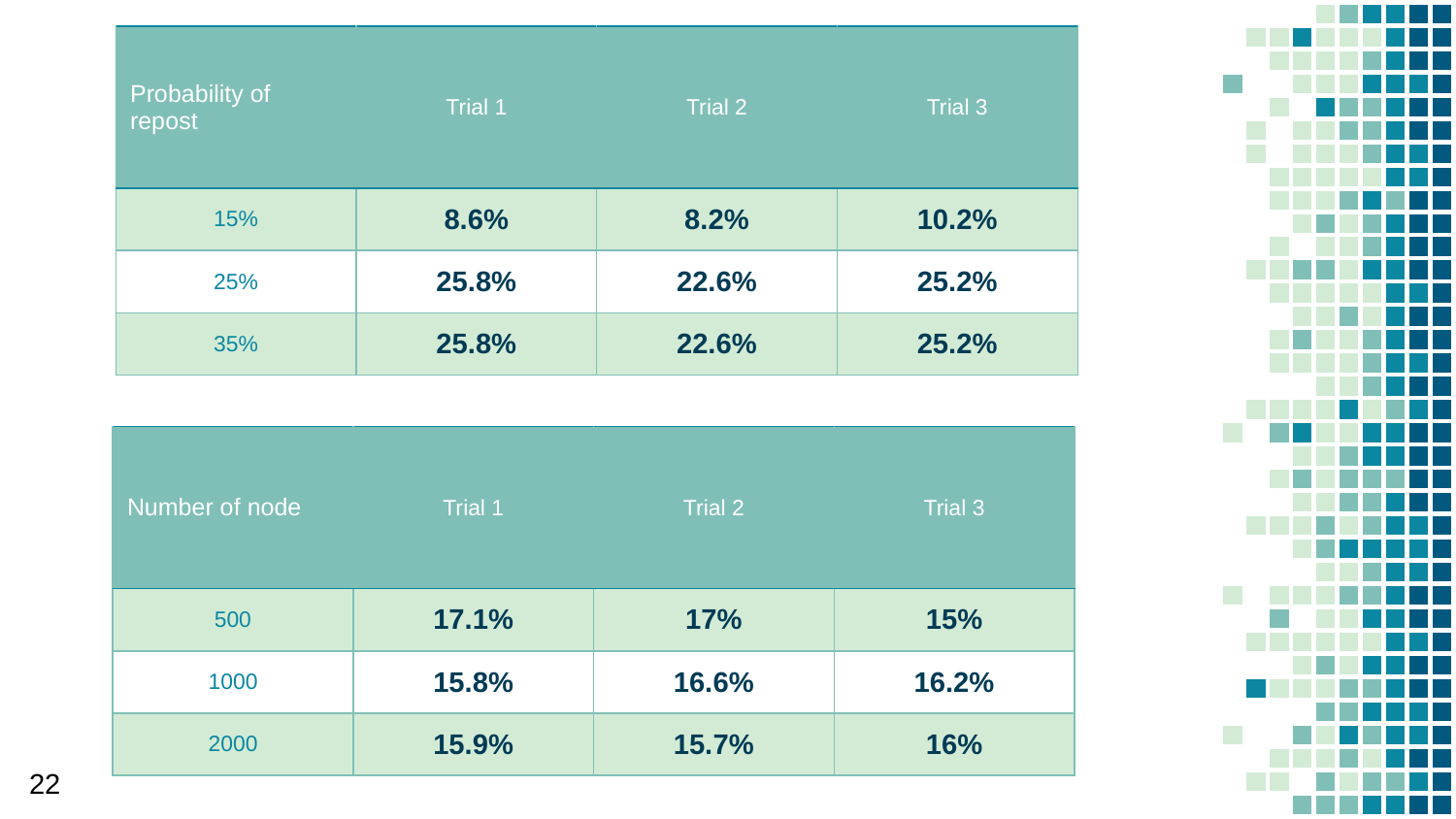

| Probability of repost | Trial 1 | Trial 2 | Trial 3 |
| --- | --- | --- | --- |
| 15% | 8.6% | 8.2% | 10.2% |
| 25% | 25.8% | 22.6% | 25.2% |
| 35% | 25.8% | 22.6% | 25.2% |
| Number of node | Trial 1 | Trial 2 | Trial 3 |
| --- | --- | --- | --- |
| 500 | 17.1% | 17% | 15% |
| 1000 | 15.8% | 16.6% | 16.2% |
| 2000 | 15.9% | 15.7% | 16% |
22